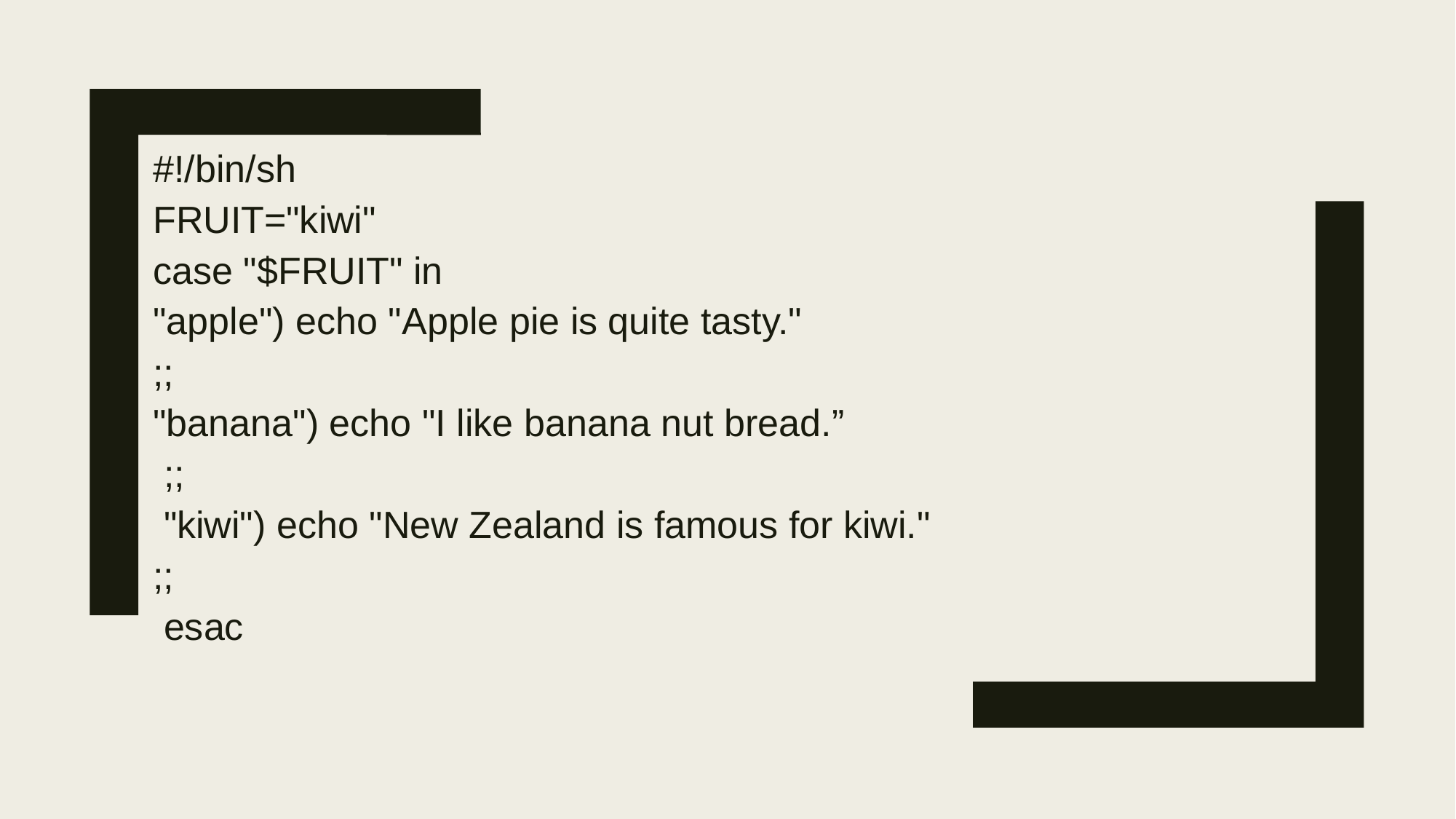

#!/bin/sh
FRUIT="kiwi"
case "$FRUIT" in
"apple") echo "Apple pie is quite tasty."
;;
"banana") echo "I like banana nut bread.”
 ;;
 "kiwi") echo "New Zealand is famous for kiwi."
;;
 esac